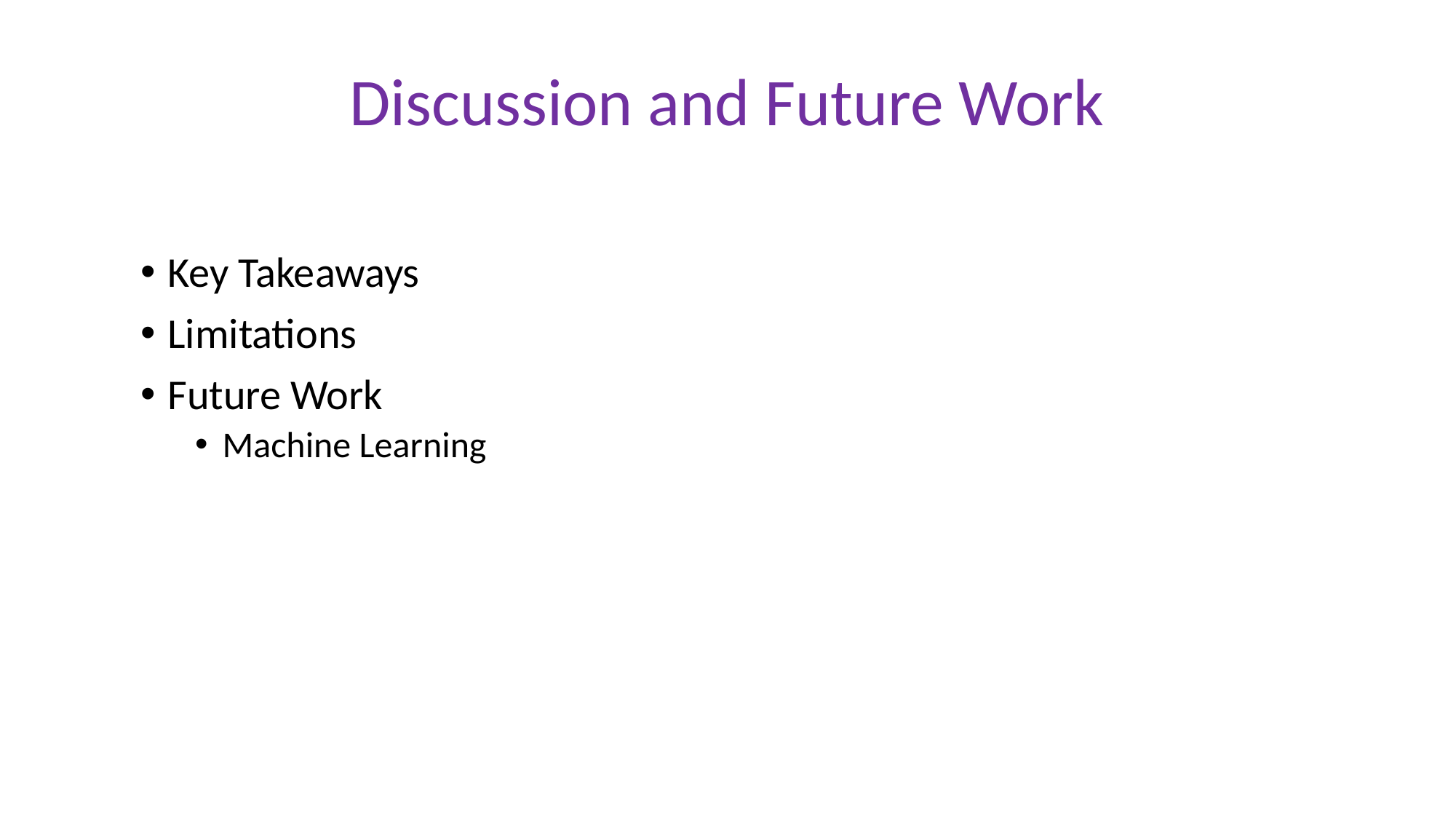

# Discussion and Future Work
Key Takeaways
Limitations
Future Work
Machine Learning